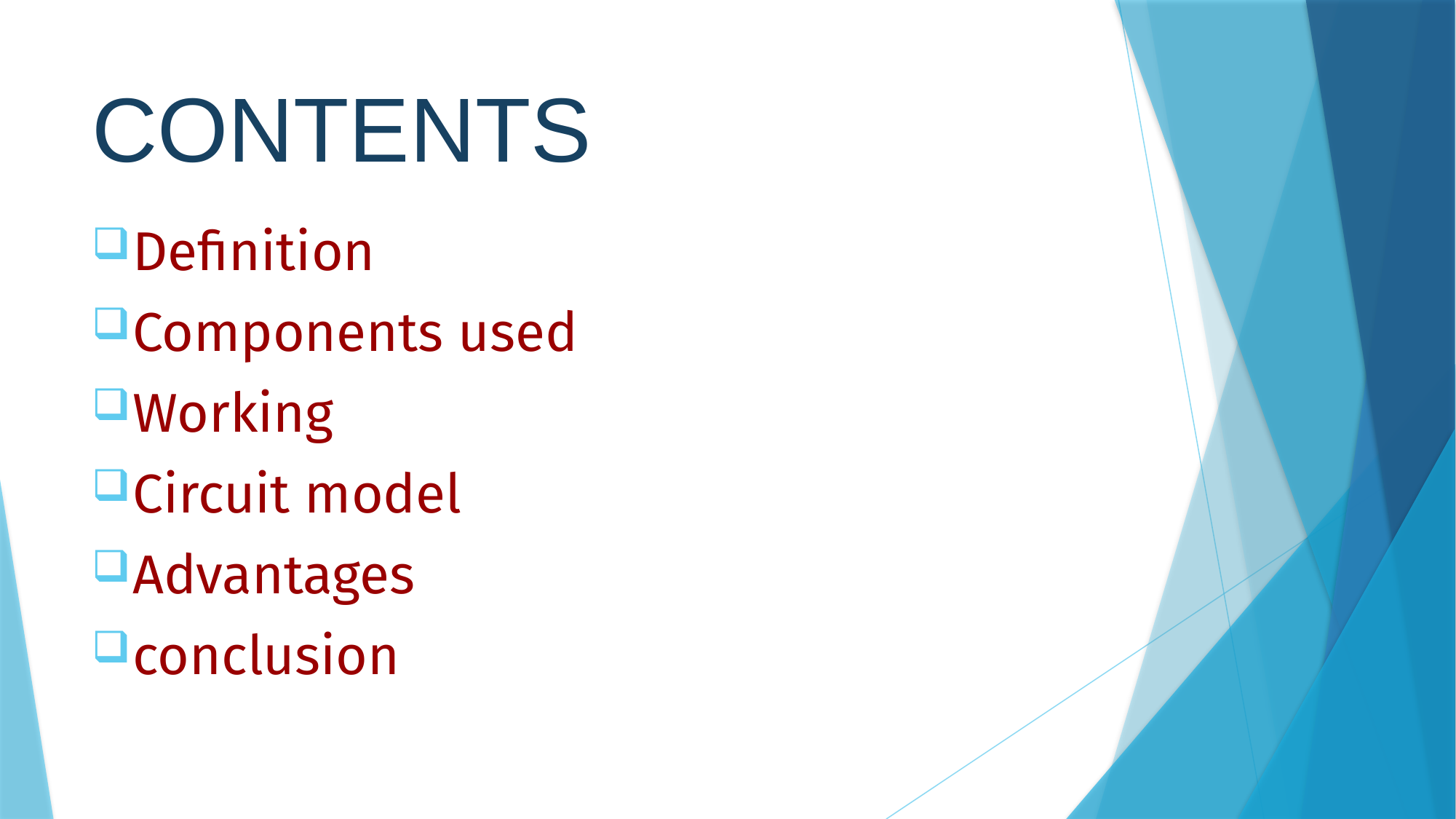

# CONTENTS
Definition
Components used
Working
Circuit model
Advantages
conclusion